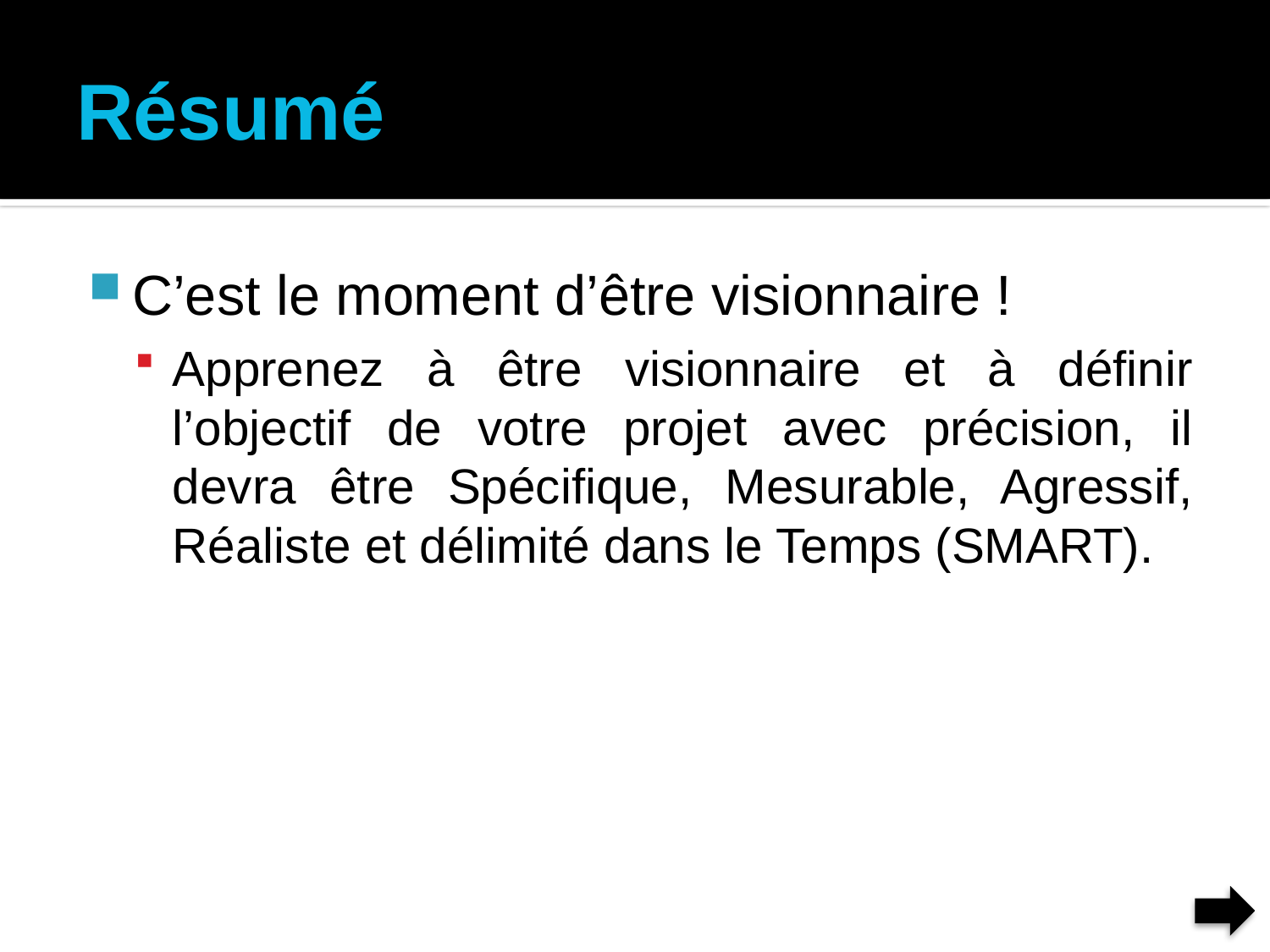

# Résumé
C’est le moment d’être visionnaire !
Apprenez à être visionnaire et à définir l’objectif de votre projet avec précision, il devra être Spécifique, Mesurable, Agressif, Réaliste et délimité dans le Temps (SMART).